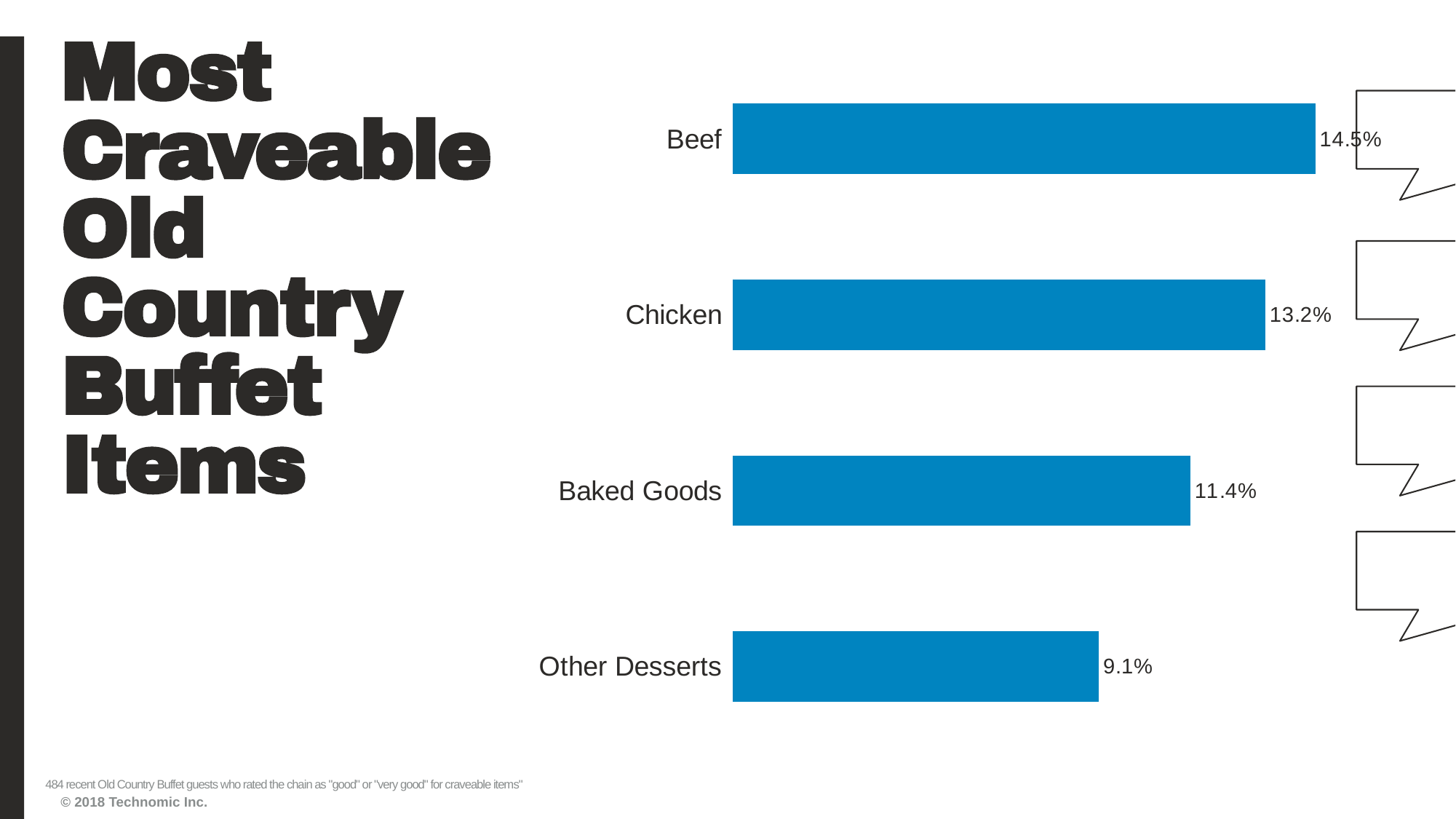

# Most Craveable Old Country Buffet Items

### Chart

| Category | Series1 |
|---|---|
| Other Desserts | 0.090909091 |
| Baked Goods | 0.113636364 |
| Chicken | 0.132231405 |
| Beef | 0.144628099 |
484 recent Old Country Buffet guests who rated the chain as "good" or "very good" for craveable items"